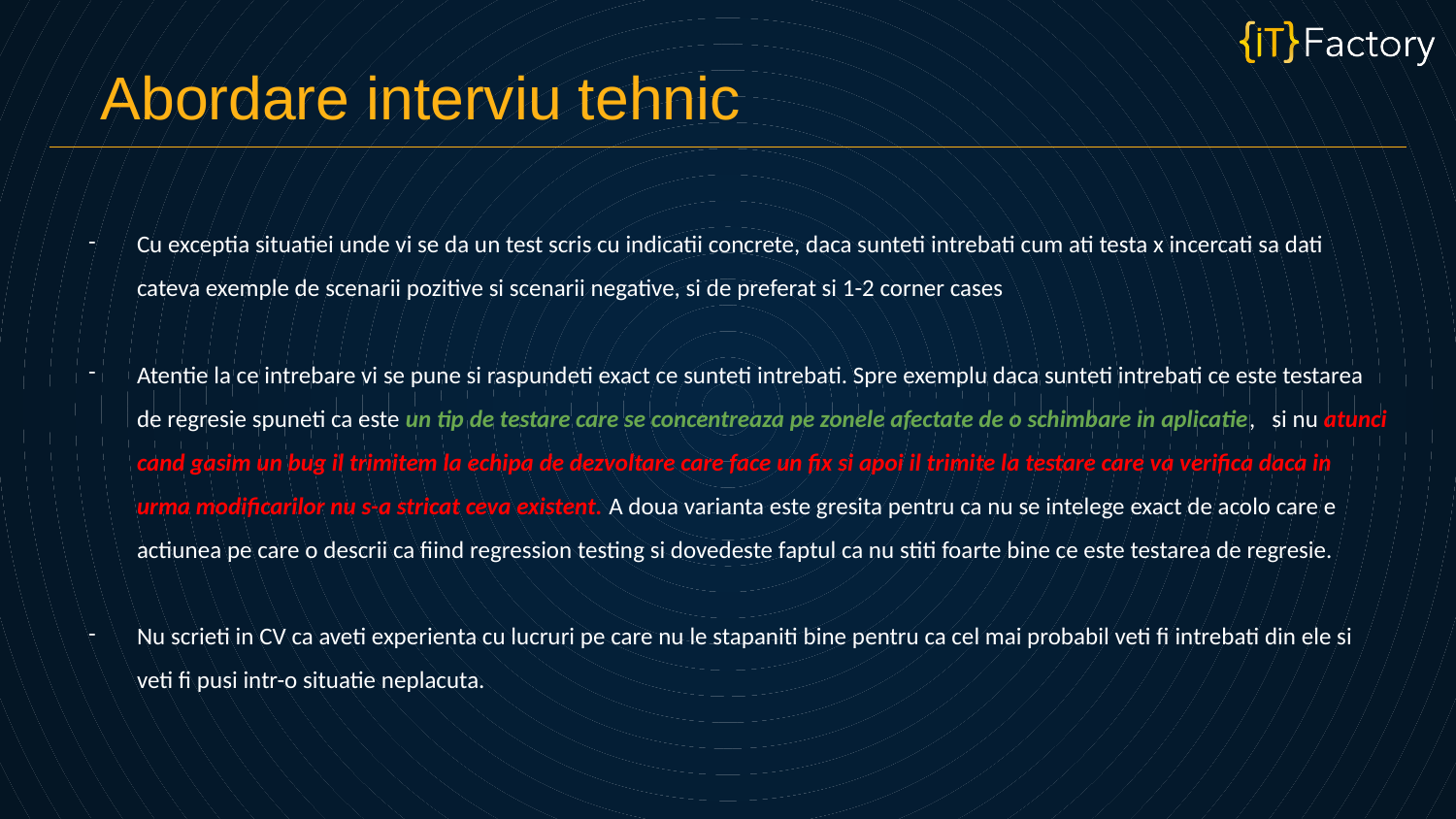

Abordare interviu tehnic
Cu exceptia situatiei unde vi se da un test scris cu indicatii concrete, daca sunteti intrebati cum ati testa x incercati sa dati cateva exemple de scenarii pozitive si scenarii negative, si de preferat si 1-2 corner cases

Atentie la ce intrebare vi se pune si raspundeti exact ce sunteti intrebati. Spre exemplu daca sunteti intrebati ce este testarea de regresie spuneti ca este un tip de testare care se concentreaza pe zonele afectate de o schimbare in aplicatie,   si nu atunci cand gasim un bug il trimitem la echipa de dezvoltare care face un fix si apoi il trimite la testare care va verifica daca in urma modificarilor nu s-a stricat ceva existent. A doua varianta este gresita pentru ca nu se intelege exact de acolo care e actiunea pe care o descrii ca fiind regression testing si dovedeste faptul ca nu stiti foarte bine ce este testarea de regresie.

Nu scrieti in CV ca aveti experienta cu lucruri pe care nu le stapaniti bine pentru ca cel mai probabil veti fi intrebati din ele si veti fi pusi intr-o situatie neplacuta.